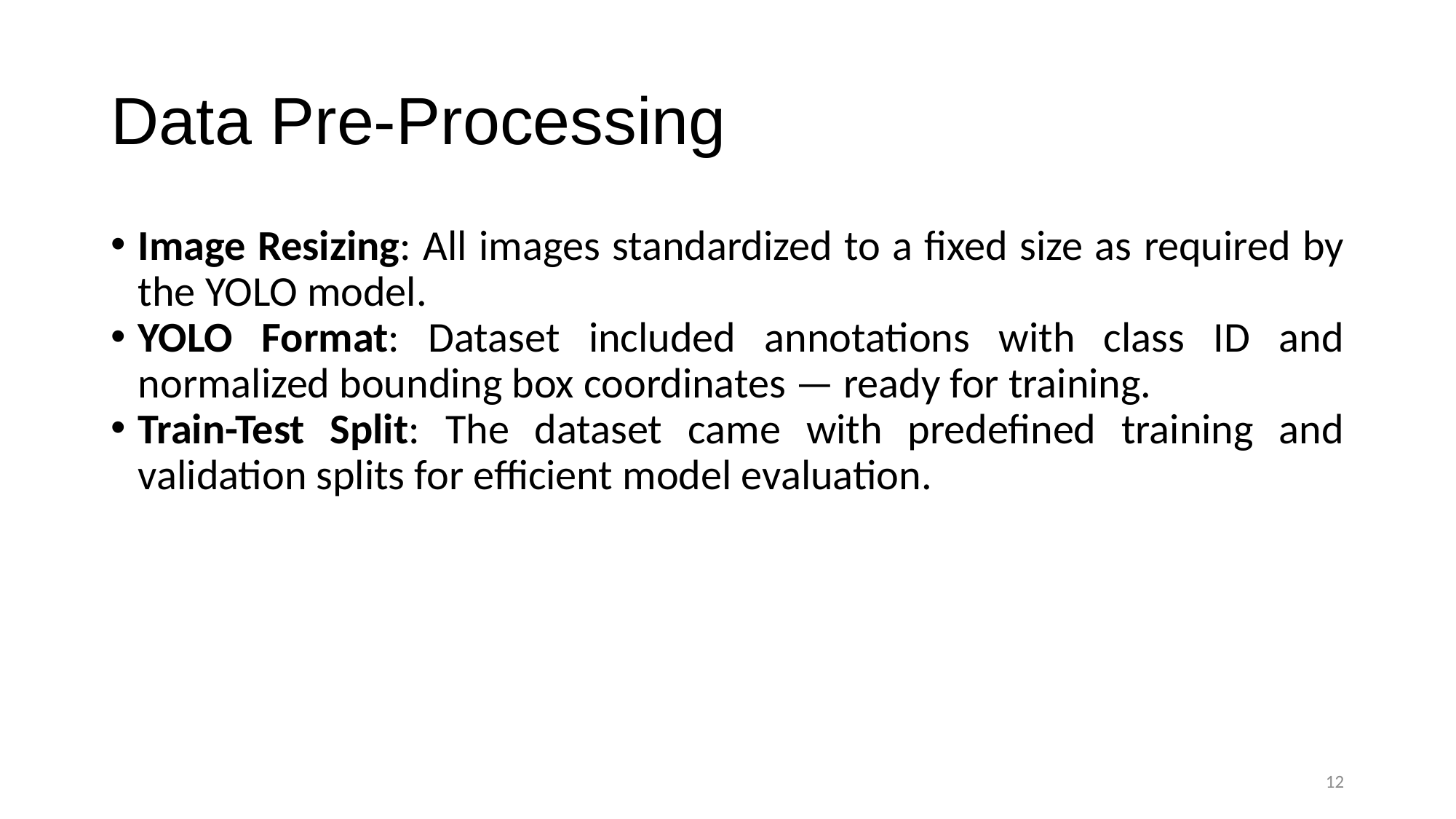

# Data Pre-Processing
Image Resizing: All images standardized to a fixed size as required by the YOLO model.
YOLO Format: Dataset included annotations with class ID and normalized bounding box coordinates — ready for training.
Train-Test Split: The dataset came with predefined training and validation splits for efficient model evaluation.

12